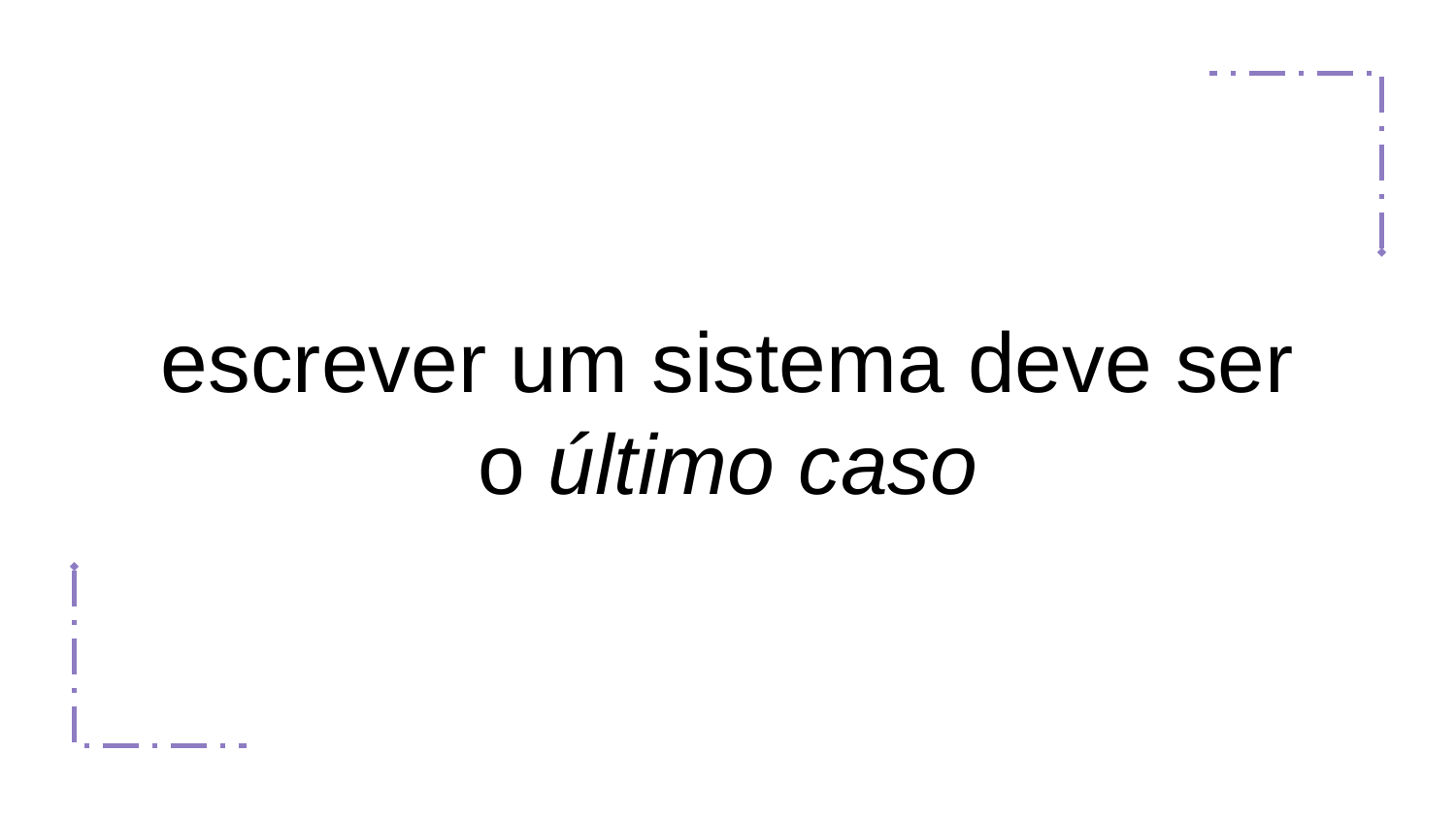

# escrever um sistema deve ser o último caso